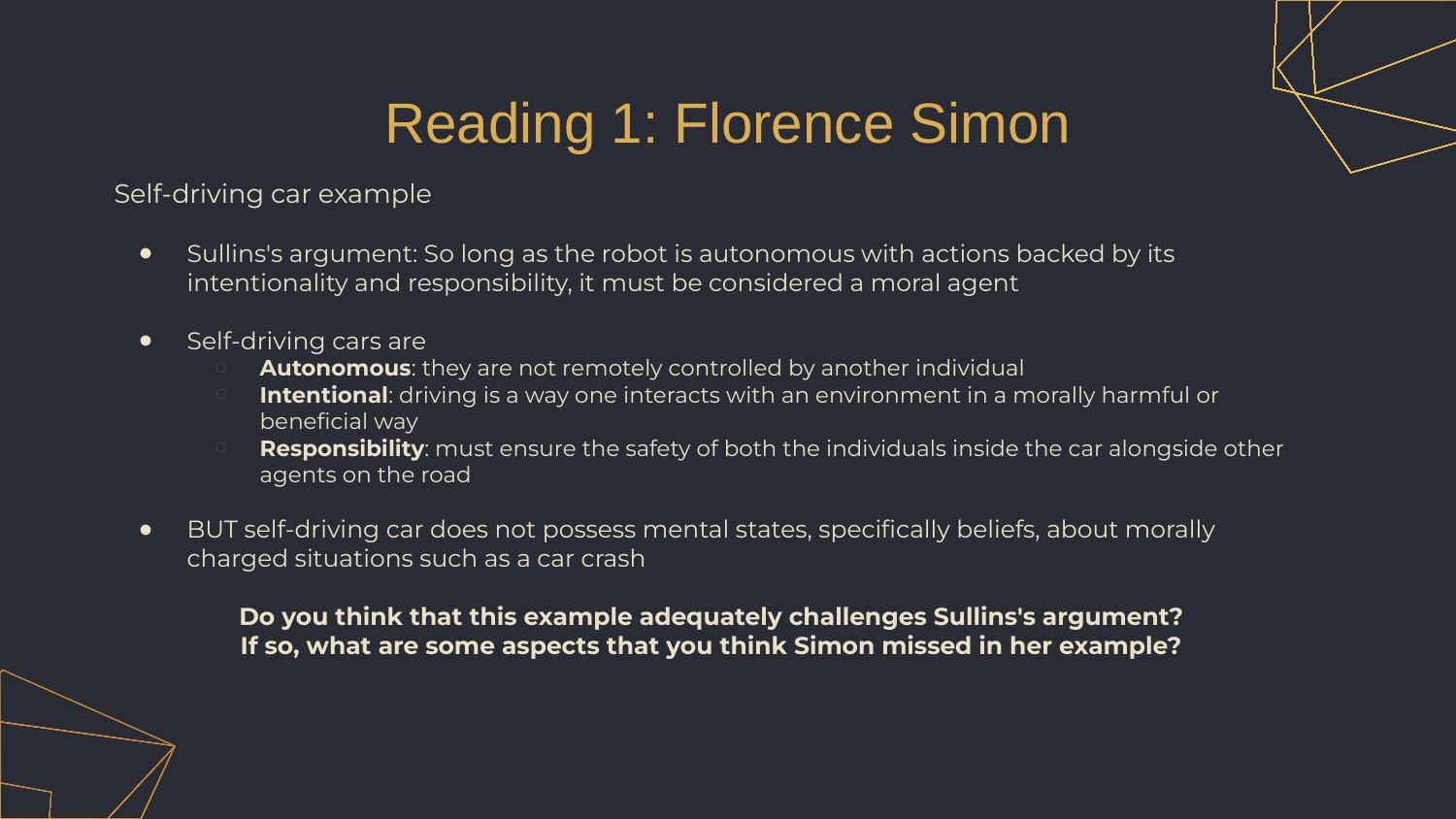

# Reading 1: Florence Simon
Self-driving car example

Sullins's argument: So long as the robot is autonomous with actions backed by its intentionality and responsibility, it must be considered a moral agent

Self-driving cars are
Autonomous: they are not remotely controlled by another individual
Intentional: driving is a way one interacts with an environment in a morally harmful or beneficial way
Responsibility: must ensure the safety of both the individuals inside the car alongside other agents on the road

BUT self-driving car does not possess mental states, specifically beliefs, about morally charged situations such as a car crash

Do you think that this example adequately challenges Sullins's argument?
If so, what are some aspects that you think Simon missed in her example?